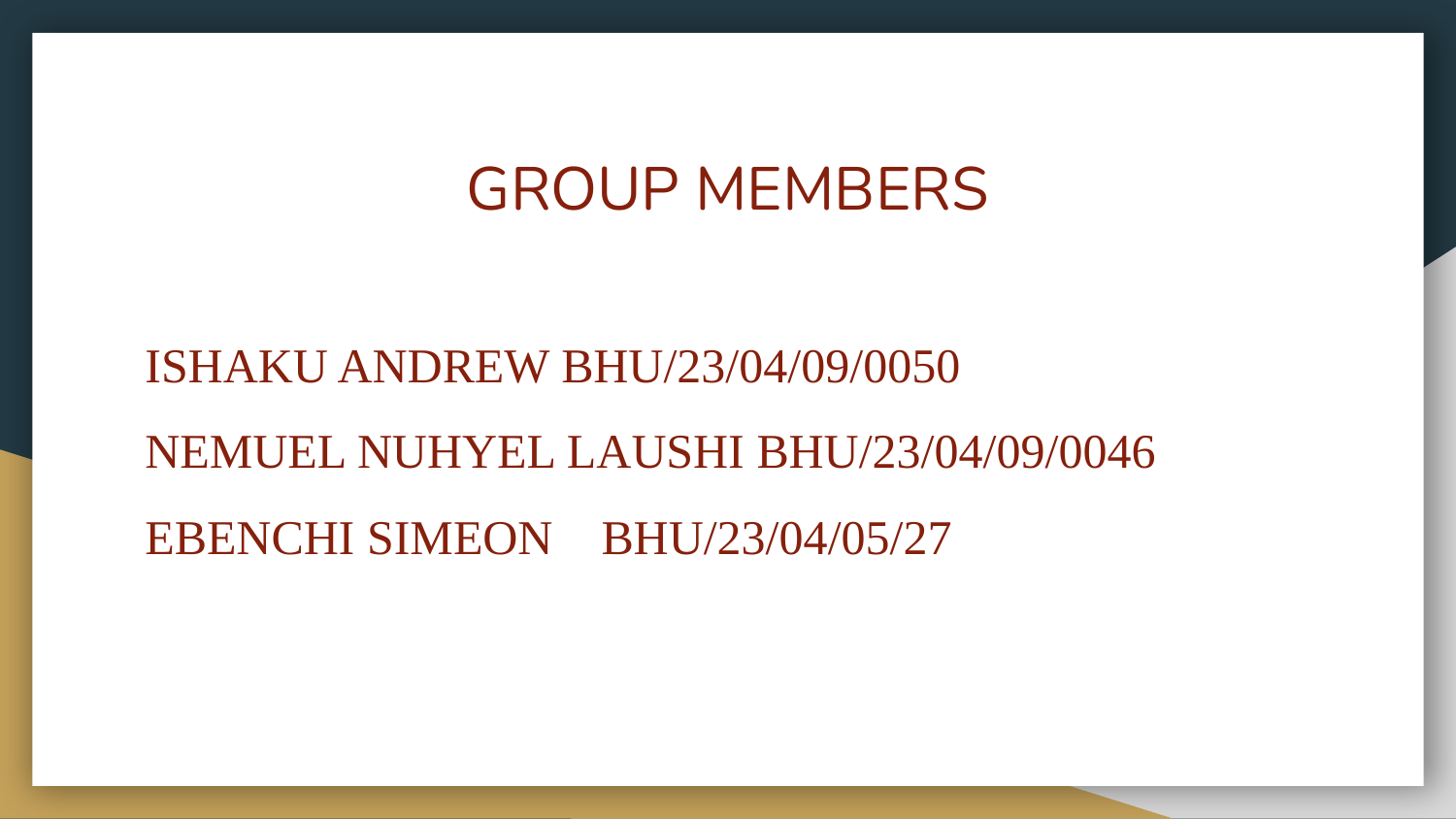

# GROUP MEMBERS
ISHAKU ANDREW BHU/23/04/09/0050
NEMUEL NUHYEL LAUSHI BHU/23/04/09/0046
EBENCHI SIMEON    BHU/23/04/05/27